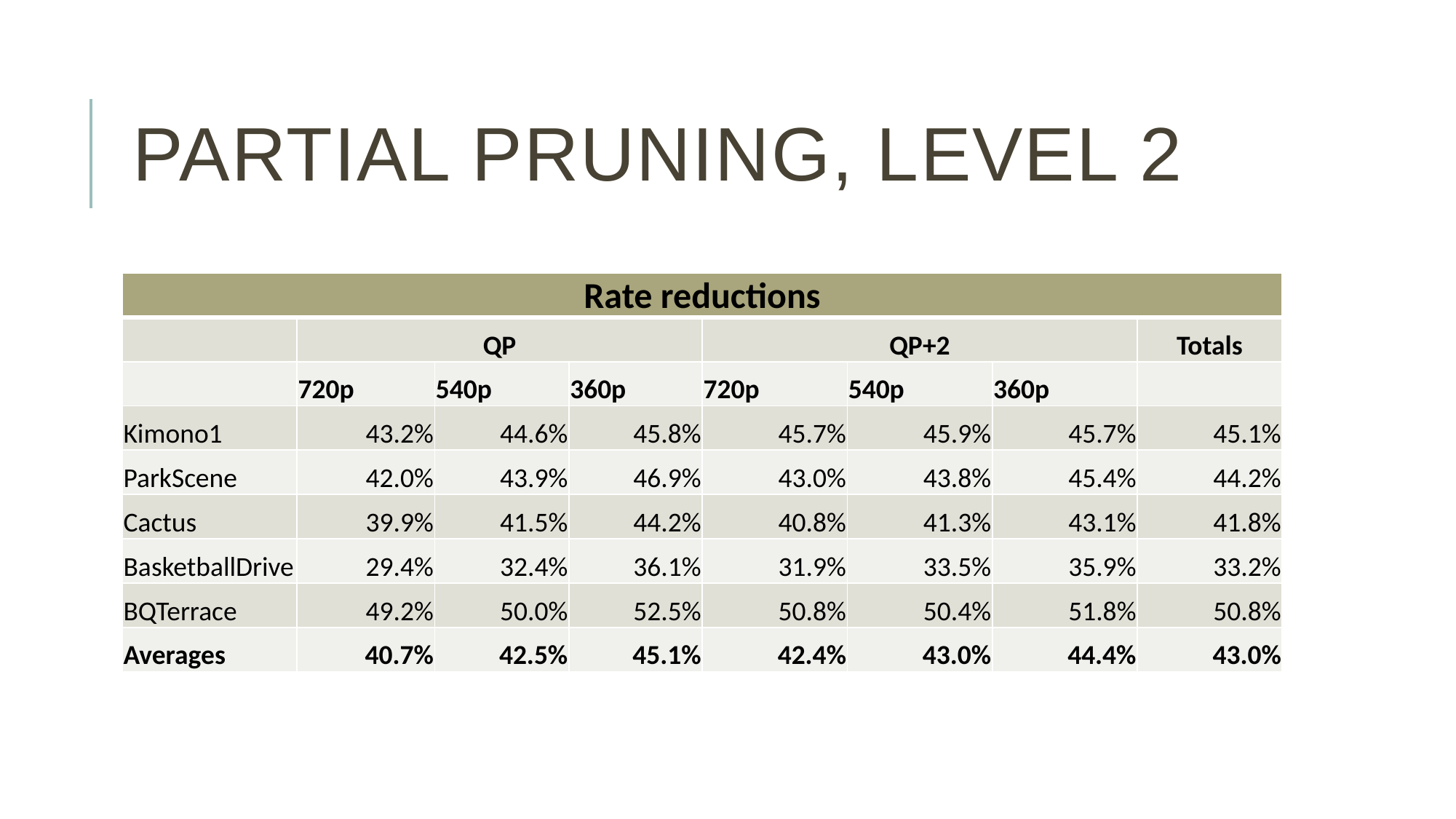

# Partial Pruning, level 2
| Rate reductions |  |  |  |  |  |  |  |
| --- | --- | --- | --- | --- | --- | --- | --- |
|  | QP |  |  | QP+2 |  |  | Totals |
|  | 720p | 540p | 360p | 720p | 540p | 360p |  |
| Kimono1 | 43.2% | 44.6% | 45.8% | 45.7% | 45.9% | 45.7% | 45.1% |
| ParkScene | 42.0% | 43.9% | 46.9% | 43.0% | 43.8% | 45.4% | 44.2% |
| Cactus | 39.9% | 41.5% | 44.2% | 40.8% | 41.3% | 43.1% | 41.8% |
| BasketballDrive | 29.4% | 32.4% | 36.1% | 31.9% | 33.5% | 35.9% | 33.2% |
| BQTerrace | 49.2% | 50.0% | 52.5% | 50.8% | 50.4% | 51.8% | 50.8% |
| Averages | 40.7% | 42.5% | 45.1% | 42.4% | 43.0% | 44.4% | 43.0% |